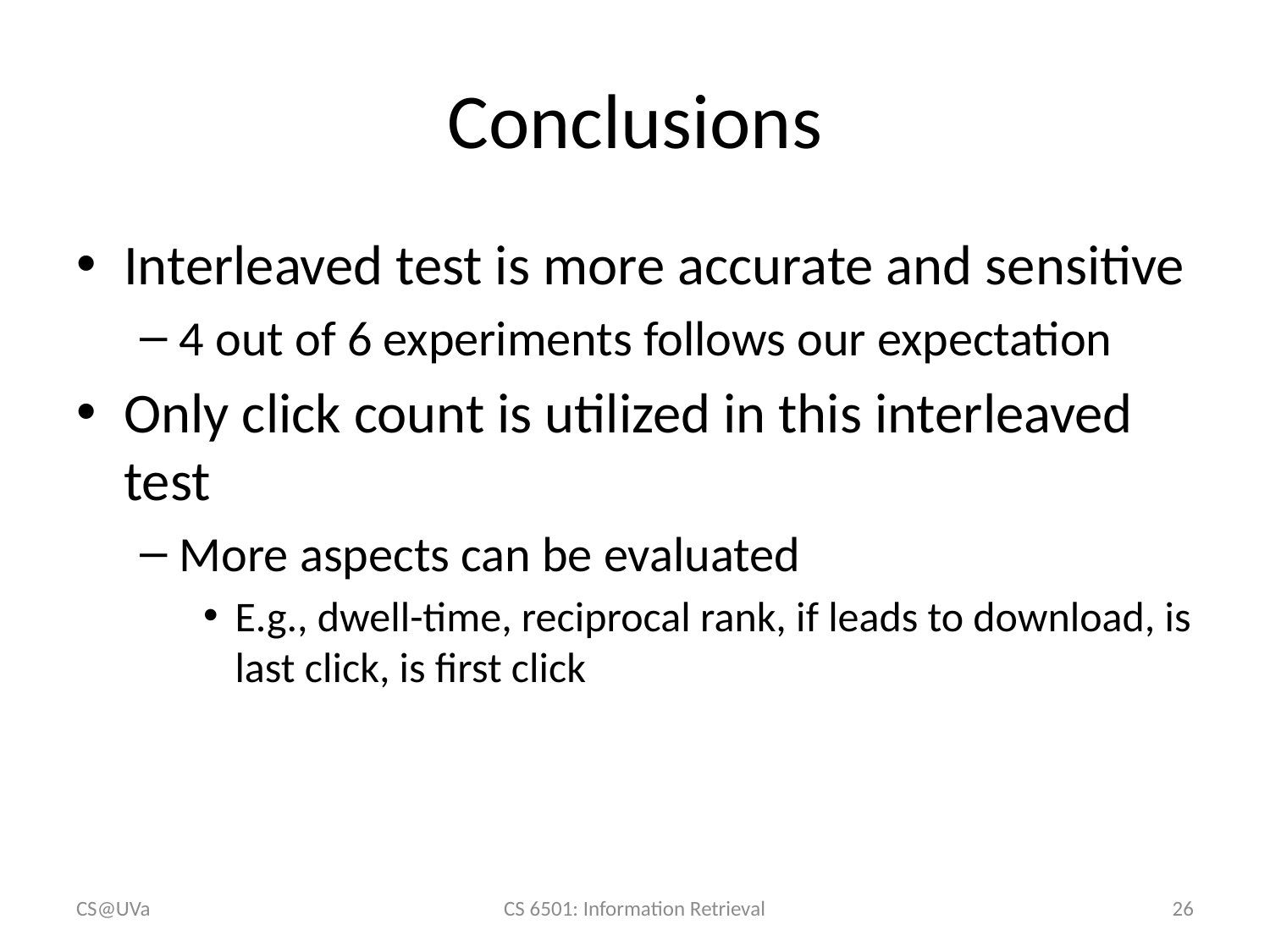

# Conclusions
Interleaved test is more accurate and sensitive
4 out of 6 experiments follows our expectation
Only click count is utilized in this interleaved test
More aspects can be evaluated
E.g., dwell-time, reciprocal rank, if leads to download, is last click, is first click

CS@UVa
CS 6501: Information Retrieval
26